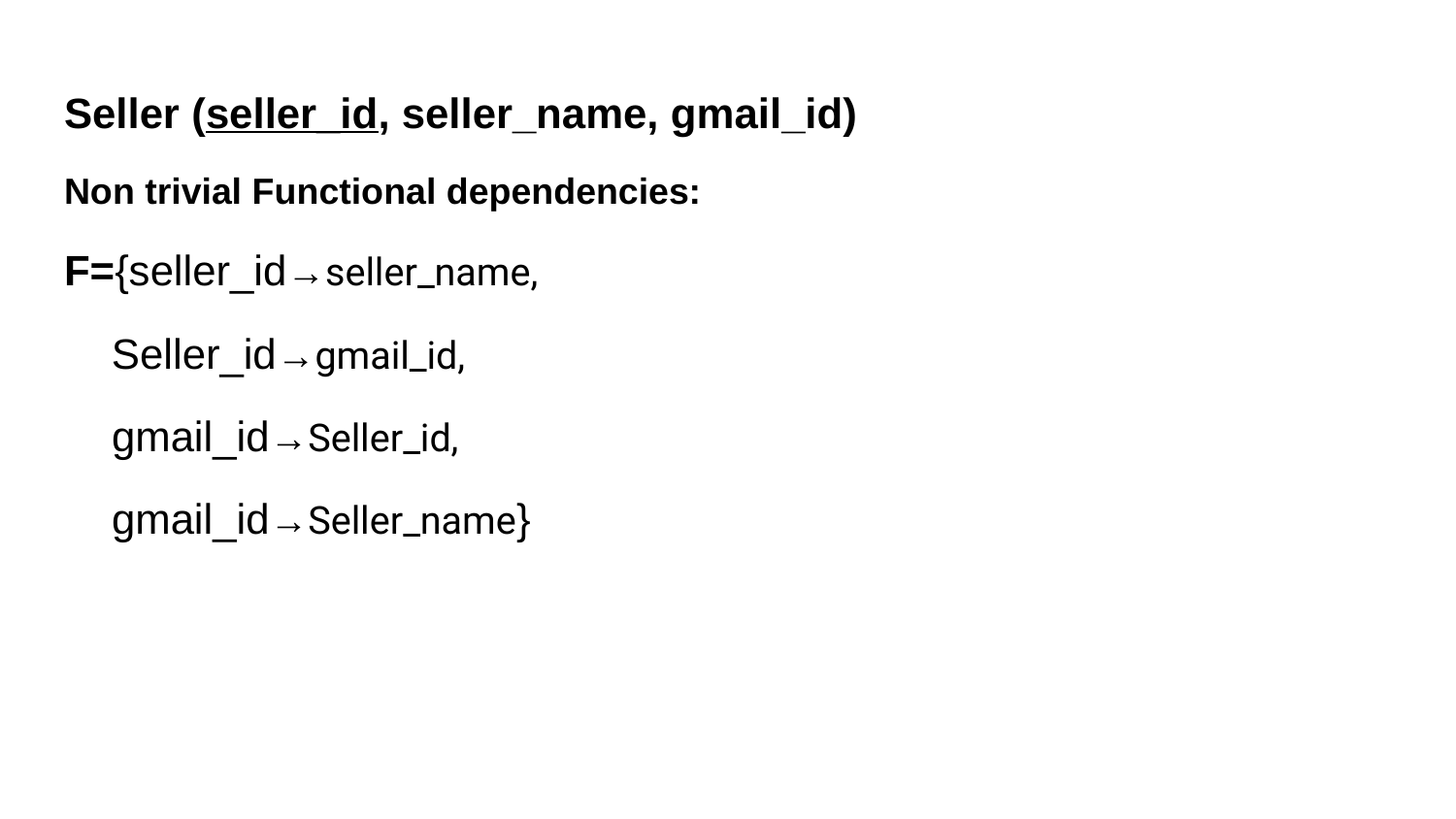

Seller (seller_id, seller_name, gmail_id)
Non trivial Functional dependencies:
F={seller_id→seller_name,
     Seller_id→gmail_id,
    gmail_id→Seller_id,
    gmail_id→Seller_name}